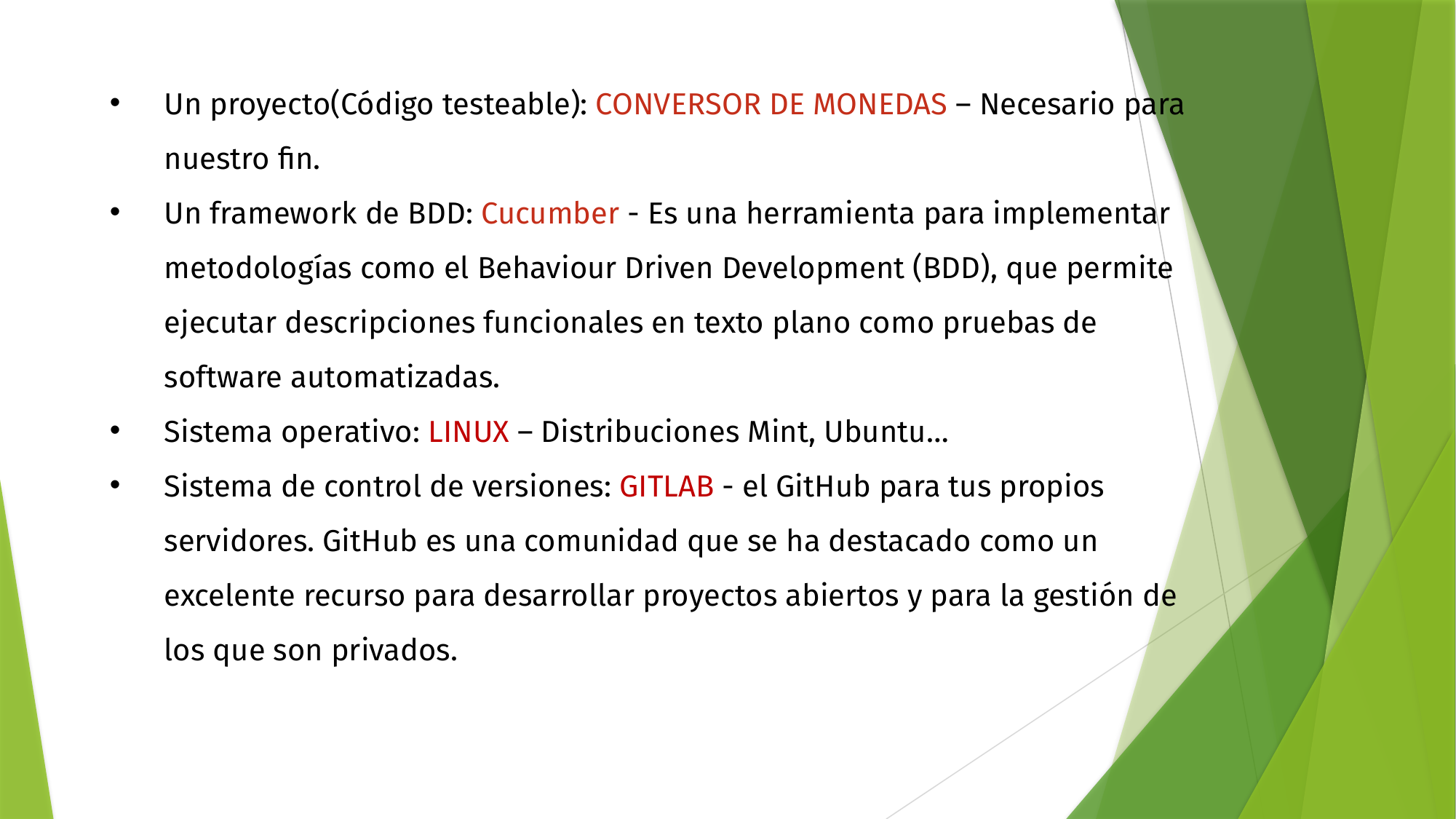

Un proyecto(Código testeable): CONVERSOR DE MONEDAS – Necesario para nuestro fin.
Un framework de BDD: Cucumber - Es una herramienta para implementar metodologías como el Behaviour Driven Development (BDD), que permite ejecutar descripciones funcionales en texto plano como pruebas de software automatizadas.
Sistema operativo: LINUX – Distribuciones Mint, Ubuntu…
Sistema de control de versiones: GITLAB - el GitHub para tus propios servidores. GitHub es una comunidad que se ha destacado como un excelente recurso para desarrollar proyectos abiertos y para la gestión de los que son privados.